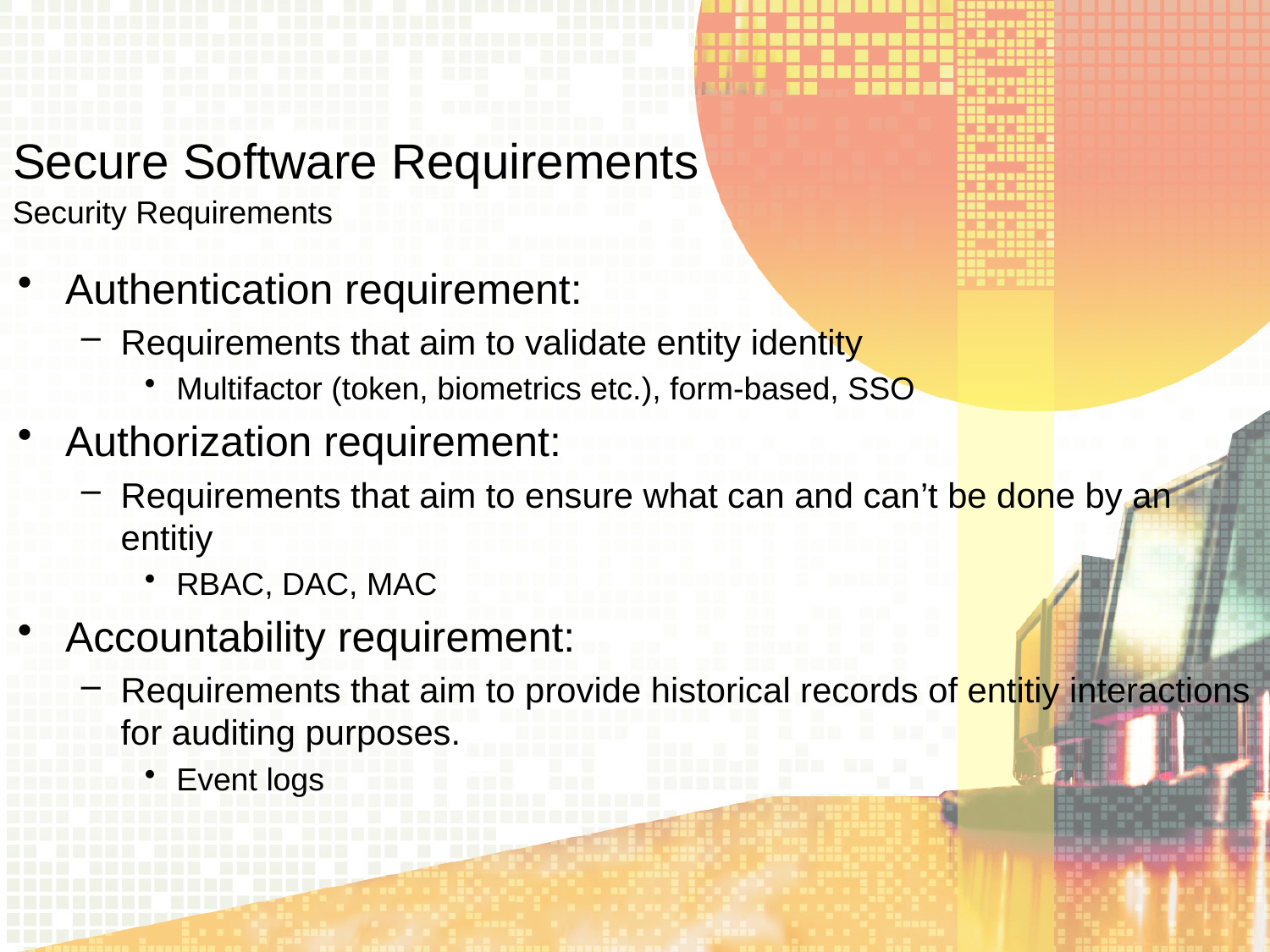

Secure Software Requirements
Security Requirements

Authentication requirement:
Requirements that aim to validate entity identity
Multifactor (token, biometrics etc.), form-based, SSO
Authorization requirement:
Requirements that aim to ensure what can and can’t be done by an entitiy
RBAC, DAC, MAC
Accountability requirement:
Requirements that aim to provide historical records of entitiy interactions for auditing purposes.
Event logs